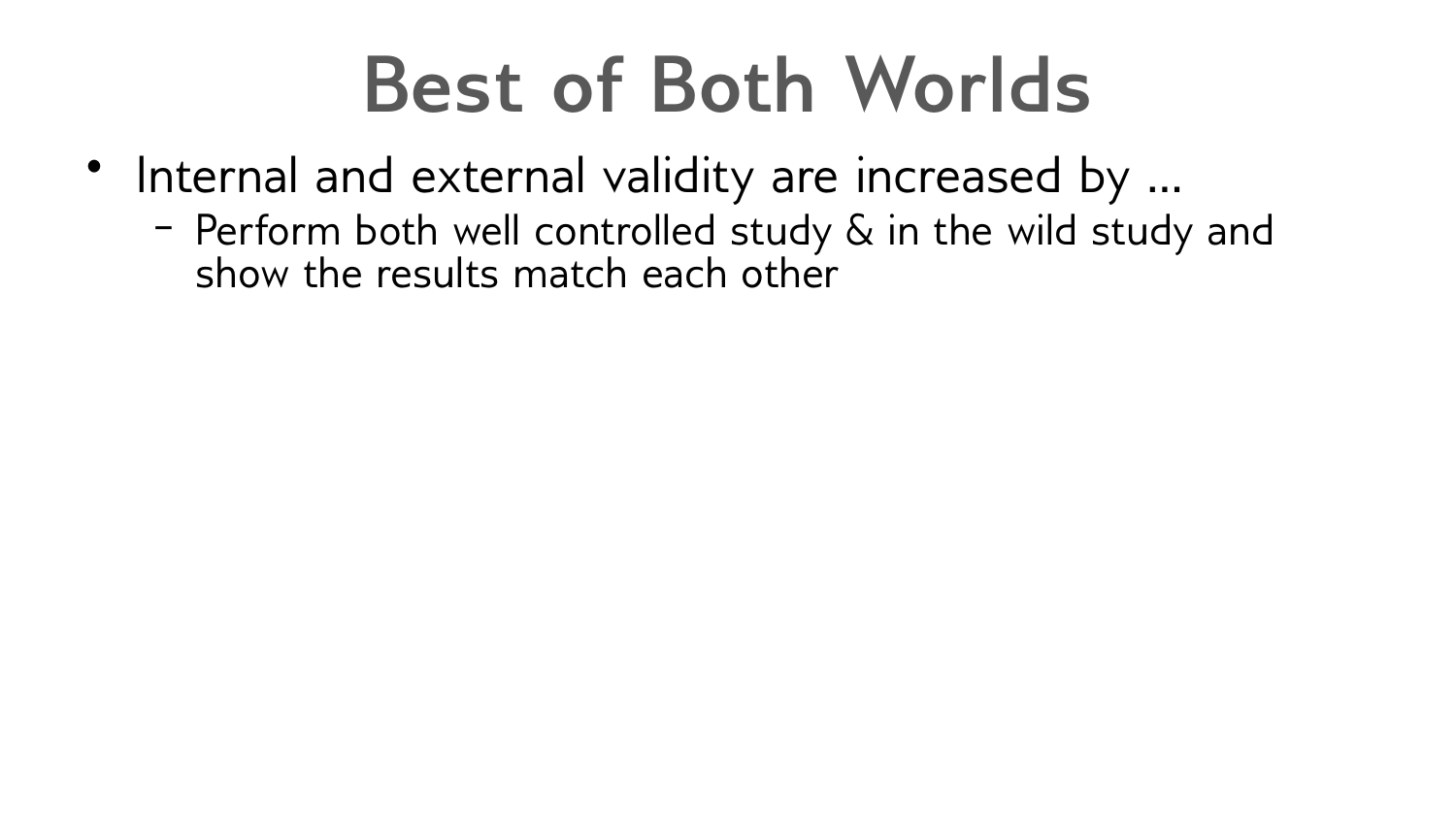

# Best of Both Worlds
Internal and external validity are increased by …
Perform both well controlled study & in the wild study and show the results match each other